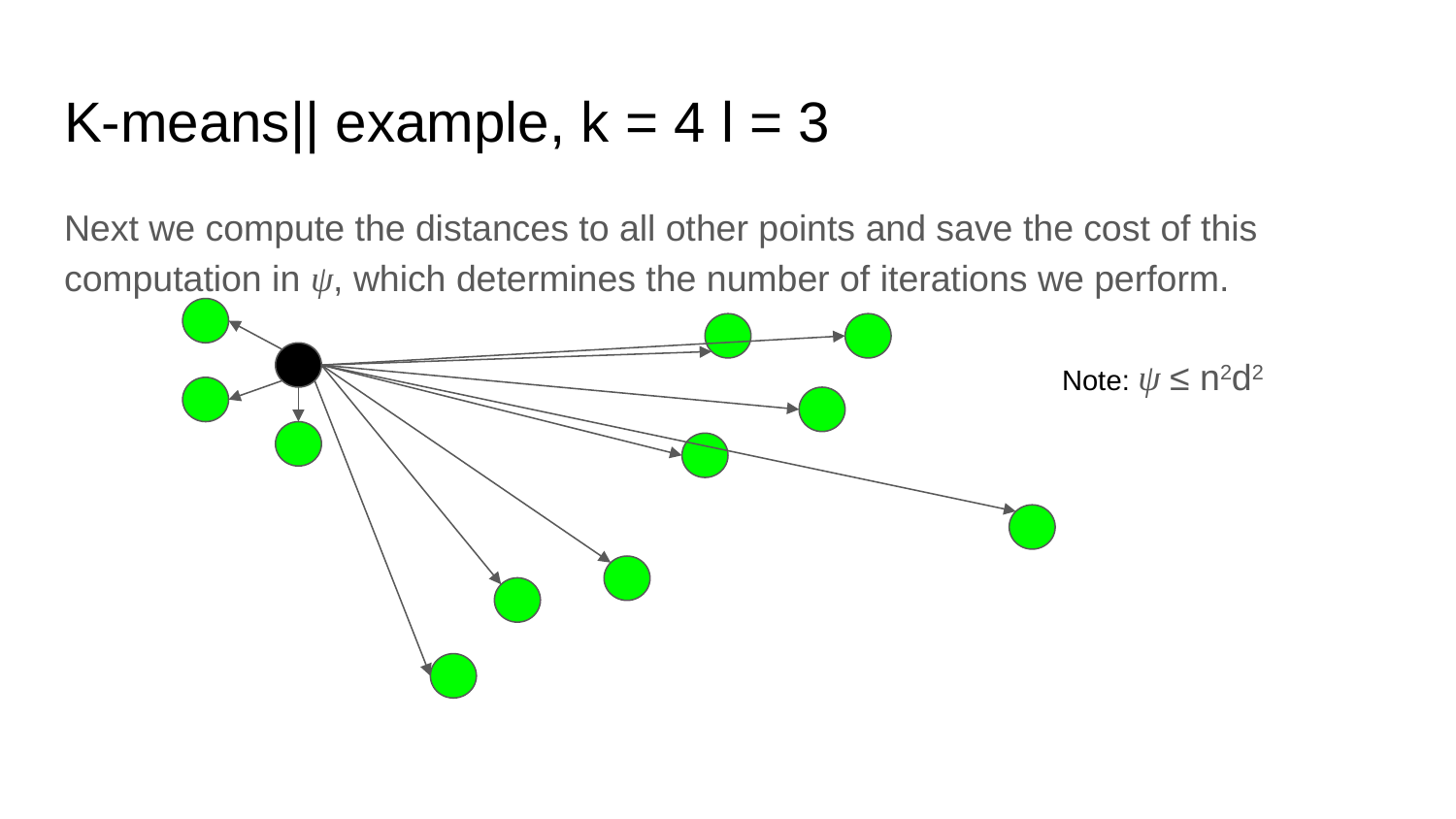

# K-means|| example, k = 4 l = 3

Next we compute the distances to all other points and save the cost of this computation in ψ, which determines the number of iterations we perform.

Note: ψ ≤ n2d2